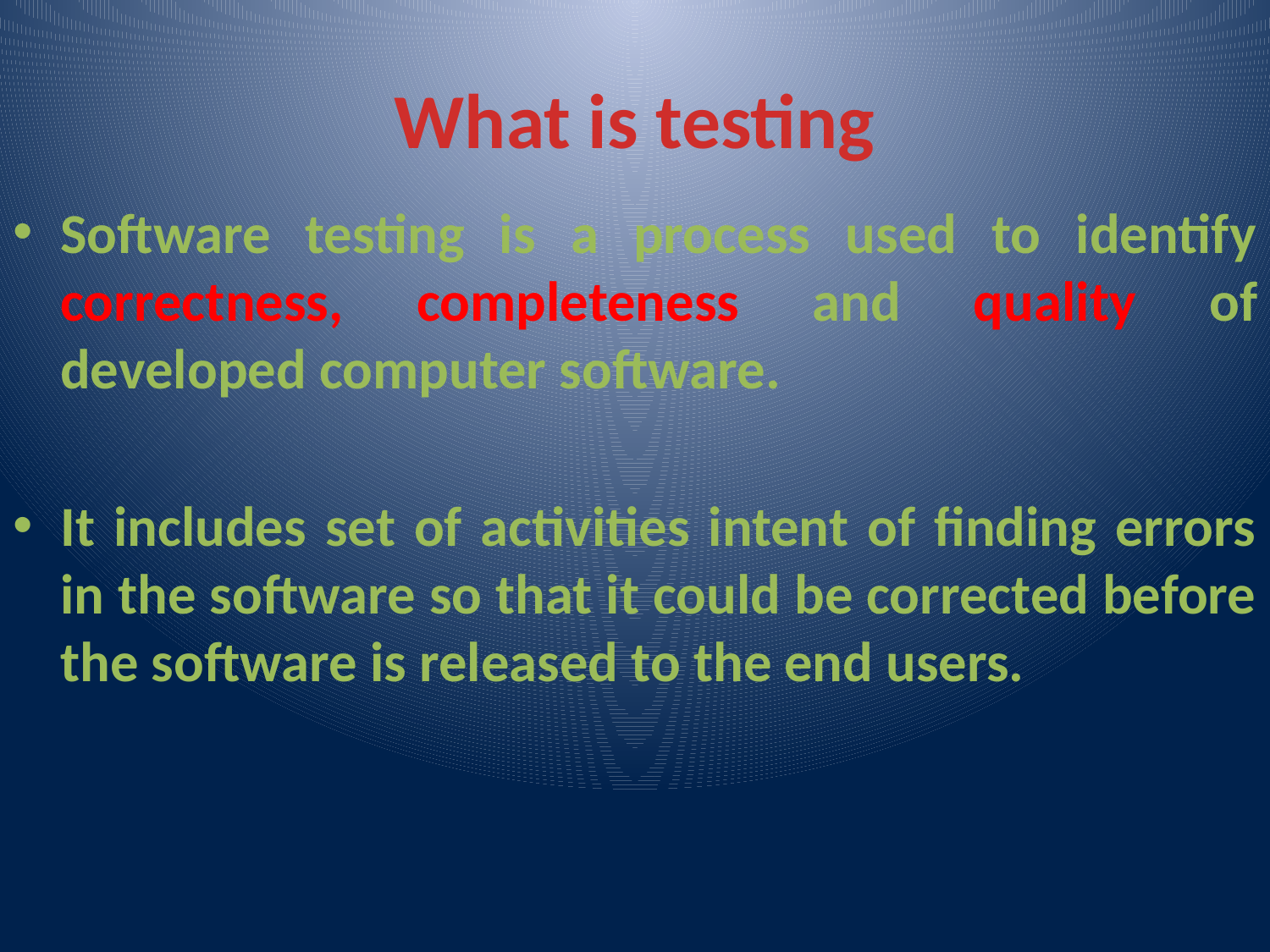

# What is testing
Software testing is a process used to identify correctness, completeness and quality of developed computer software.

It includes set of activities intent of finding errors in the software so that it could be corrected before the software is released to the end users.